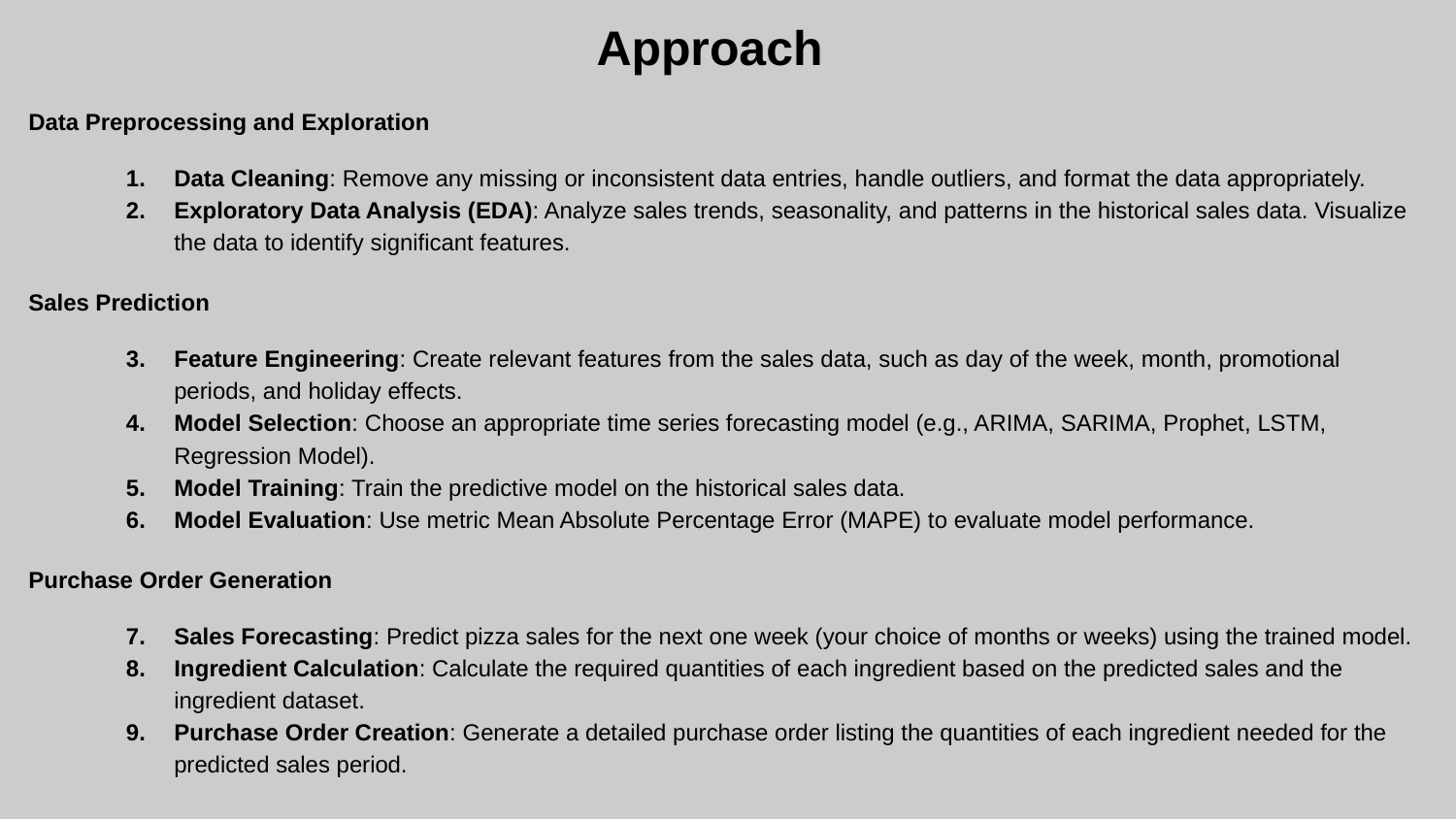

Approach
# Data Preprocessing and Exploration
Data Cleaning: Remove any missing or inconsistent data entries, handle outliers, and format the data appropriately.
Exploratory Data Analysis (EDA): Analyze sales trends, seasonality, and patterns in the historical sales data. Visualize the data to identify significant features.
Sales Prediction
Feature Engineering: Create relevant features from the sales data, such as day of the week, month, promotional periods, and holiday effects.
Model Selection: Choose an appropriate time series forecasting model (e.g., ARIMA, SARIMA, Prophet, LSTM, Regression Model).
Model Training: Train the predictive model on the historical sales data.
Model Evaluation: Use metric Mean Absolute Percentage Error (MAPE) to evaluate model performance.
Purchase Order Generation
Sales Forecasting: Predict pizza sales for the next one week (your choice of months or weeks) using the trained model.
Ingredient Calculation: Calculate the required quantities of each ingredient based on the predicted sales and the ingredient dataset.
Purchase Order Creation: Generate a detailed purchase order listing the quantities of each ingredient needed for the predicted sales period.